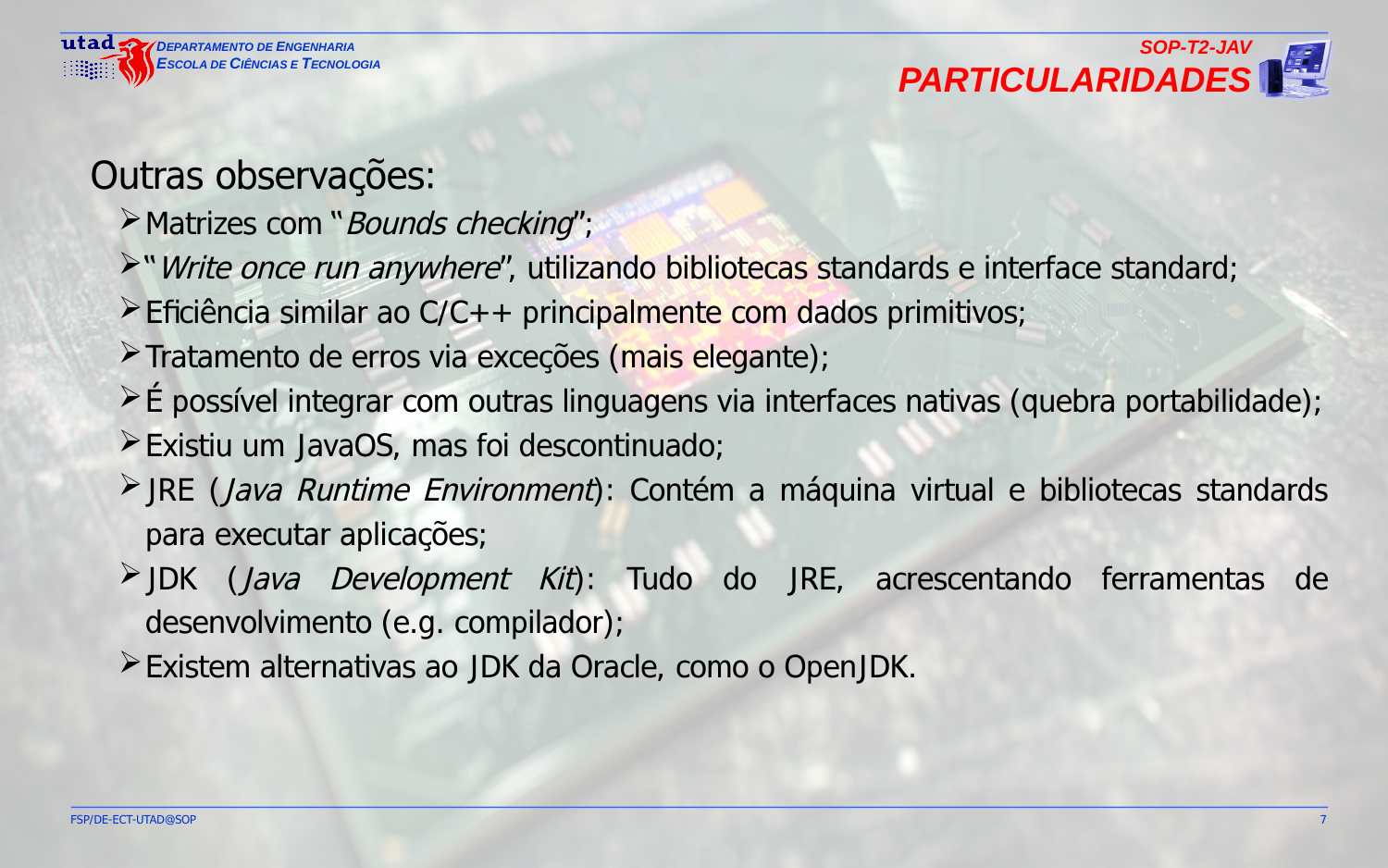

SOP-T2-JAV
Particularidades
Outras observações:
Matrizes com “Bounds checking”;
“Write once run anywhere”, utilizando bibliotecas standards e interface standard;
Eficiência similar ao C/C++ principalmente com dados primitivos;
Tratamento de erros via exceções (mais elegante);
É possível integrar com outras linguagens via interfaces nativas (quebra portabilidade);
Existiu um JavaOS, mas foi descontinuado;
JRE (Java Runtime Environment): Contém a máquina virtual e bibliotecas standards para executar aplicações;
JDK (Java Development Kit): Tudo do JRE, acrescentando ferramentas de desenvolvimento (e.g. compilador);
Existem alternativas ao JDK da Oracle, como o OpenJDK.